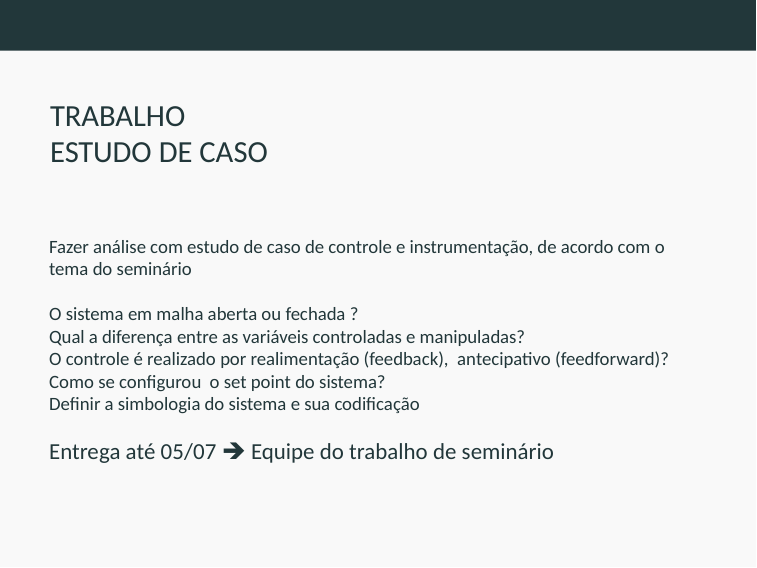

# TRABALHO ESTUDO DE CASO
Fazer análise com estudo de caso de controle e instrumentação, de acordo com o tema do seminário

O sistema em malha aberta ou fechada ?
Qual a diferença entre as variáveis controladas e manipuladas?
O controle é realizado por realimentação (feedback),  antecipativo (feedforward)?
Como se configurou  o set point do sistema?
Definir a simbologia do sistema e sua codificação

Entrega até 05/07 🡺 Equipe do trabalho de seminário